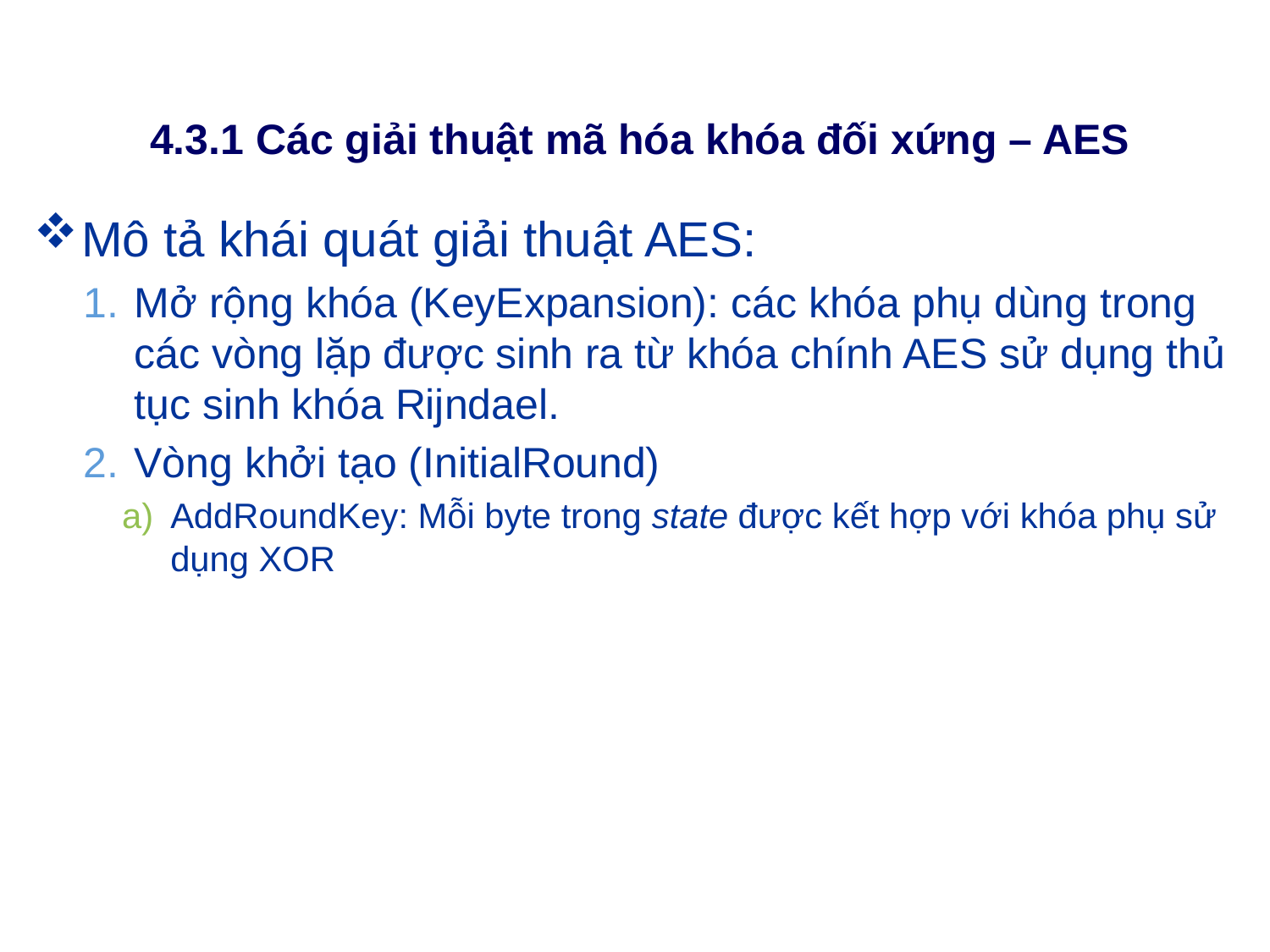

# 4.3.1 Các giải thuật mã hóa khóa đối xứng – AES
Mô tả khái quát giải thuật AES:
Mở rộng khóa (KeyExpansion): các khóa phụ dùng trong các vòng lặp được sinh ra từ khóa chính AES sử dụng thủ tục sinh khóa Rijndael.
Vòng khởi tạo (InitialRound)
AddRoundKey: Mỗi byte trong state được kết hợp với khóa phụ sử dụng XOR